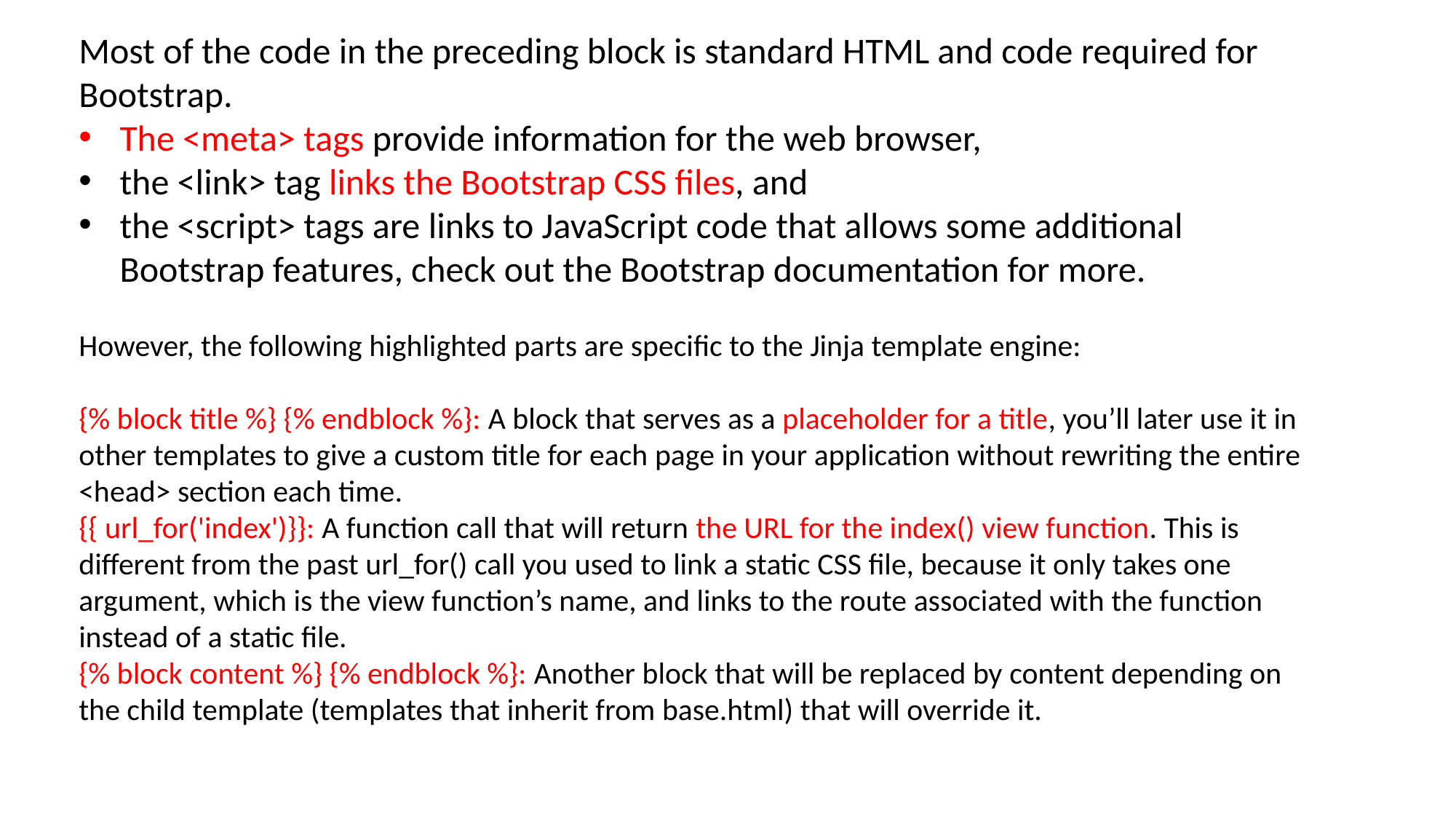

Most of the code in the preceding block is standard HTML and code required for Bootstrap.
The <meta> tags provide information for the web browser,
the <link> tag links the Bootstrap CSS files, and
the <script> tags are links to JavaScript code that allows some additional Bootstrap features, check out the Bootstrap documentation for more.

However, the following highlighted parts are specific to the Jinja template engine:

{% block title %} {% endblock %}: A block that serves as a placeholder for a title, you’ll later use it in other templates to give a custom title for each page in your application without rewriting the entire <head> section each time.
{{ url_for('index')}}: A function call that will return the URL for the index() view function. This is different from the past url_for() call you used to link a static CSS file, because it only takes one argument, which is the view function’s name, and links to the route associated with the function instead of a static file.
{% block content %} {% endblock %}: Another block that will be replaced by content depending on the child template (templates that inherit from base.html) that will override it.